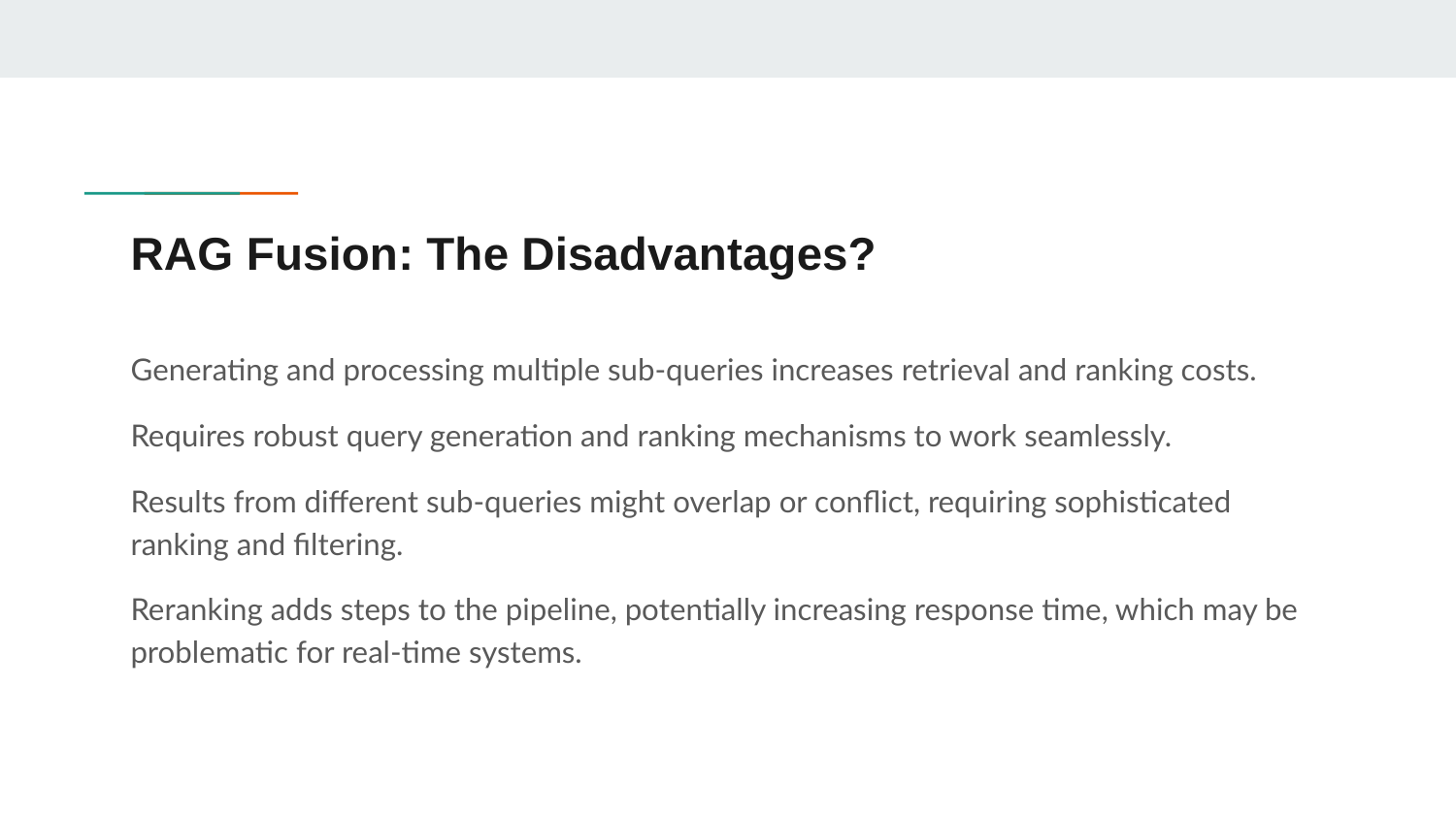

# RAG Fusion: The Disadvantages?
Generating and processing multiple sub-queries increases retrieval and ranking costs.
Requires robust query generation and ranking mechanisms to work seamlessly.
Results from different sub-queries might overlap or conflict, requiring sophisticated ranking and filtering.
Reranking adds steps to the pipeline, potentially increasing response time, which may be problematic for real-time systems.